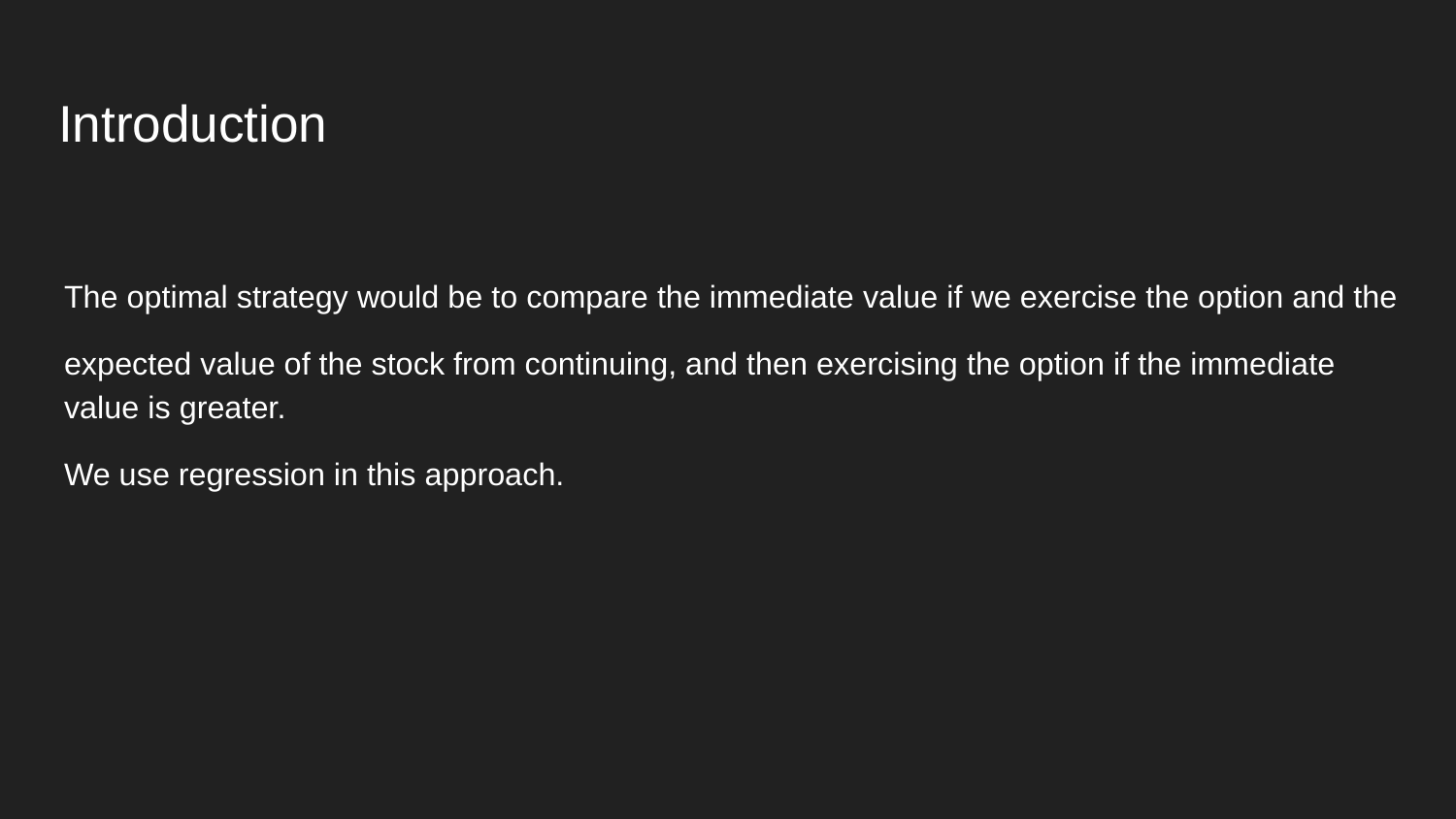

# Introduction
The optimal strategy would be to compare the immediate value if we exercise the option and the
expected value of the stock from continuing, and then exercising the option if the immediate value is greater.
We use regression in this approach.